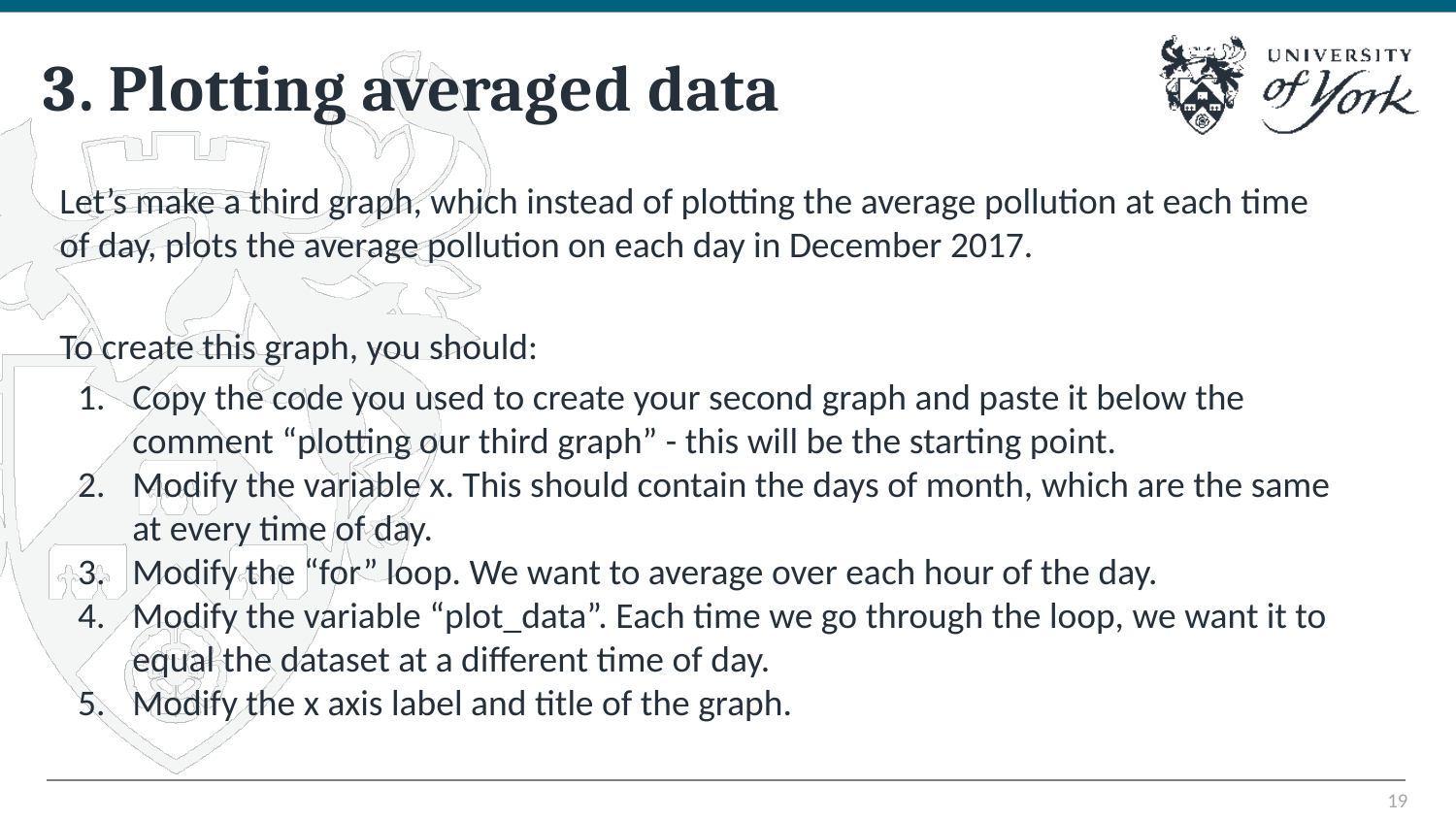

# 3. Plotting averaged data
Let’s make a third graph, which instead of plotting the average pollution at each time of day, plots the average pollution on each day in December 2017.

To create this graph, you should:
Copy the code you used to create your second graph and paste it below the comment “plotting our third graph” - this will be the starting point.
Modify the variable x. This should contain the days of month, which are the same at every time of day.
Modify the “for” loop. We want to average over each hour of the day.
Modify the variable “plot_data”. Each time we go through the loop, we want it to equal the dataset at a different time of day.
Modify the x axis label and title of the graph.